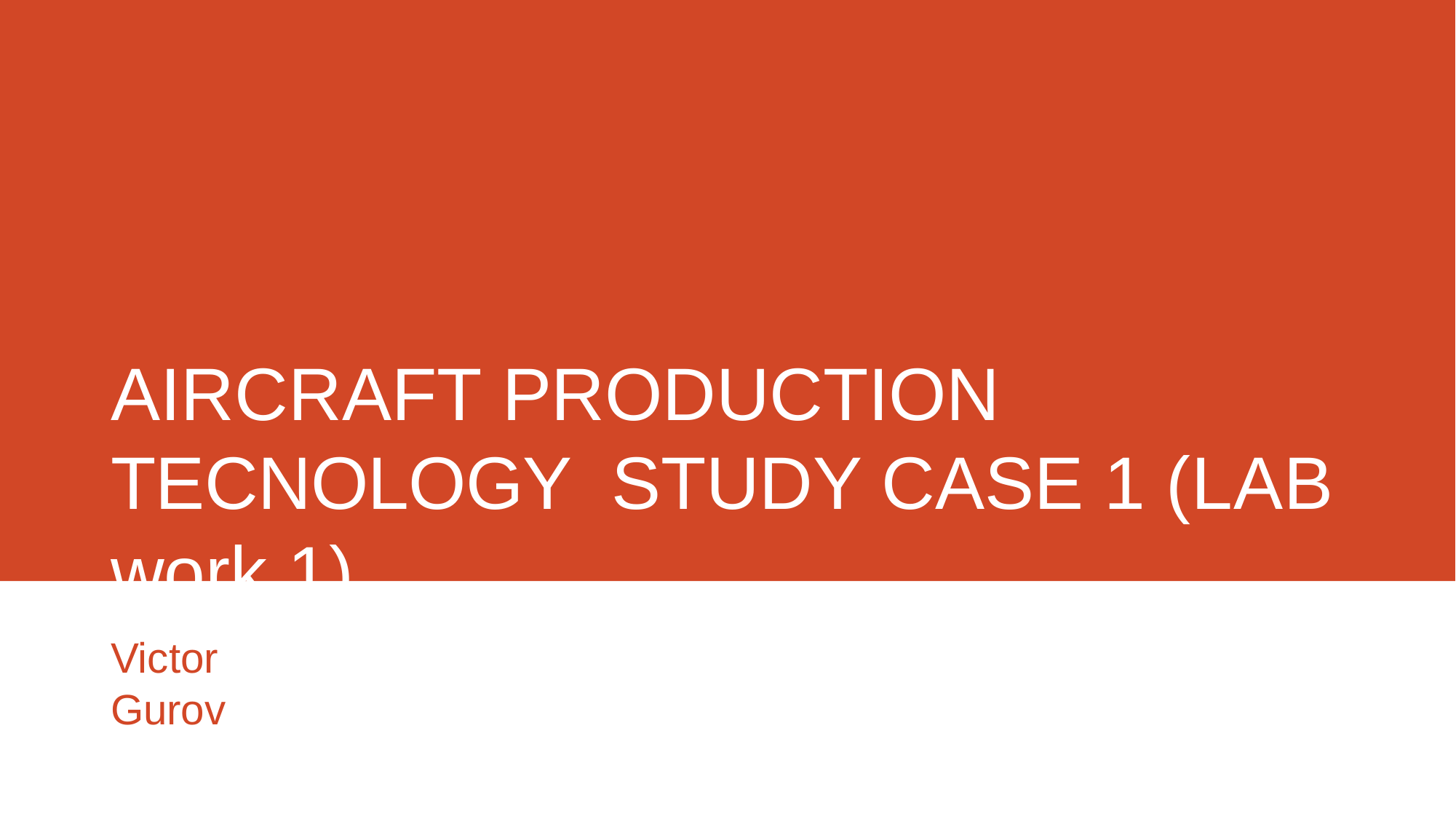

# AIRCRAFT PRODUCTION TECNOLOGY  STUDY CASE 1 (LAB work 1)
Victor Gurov